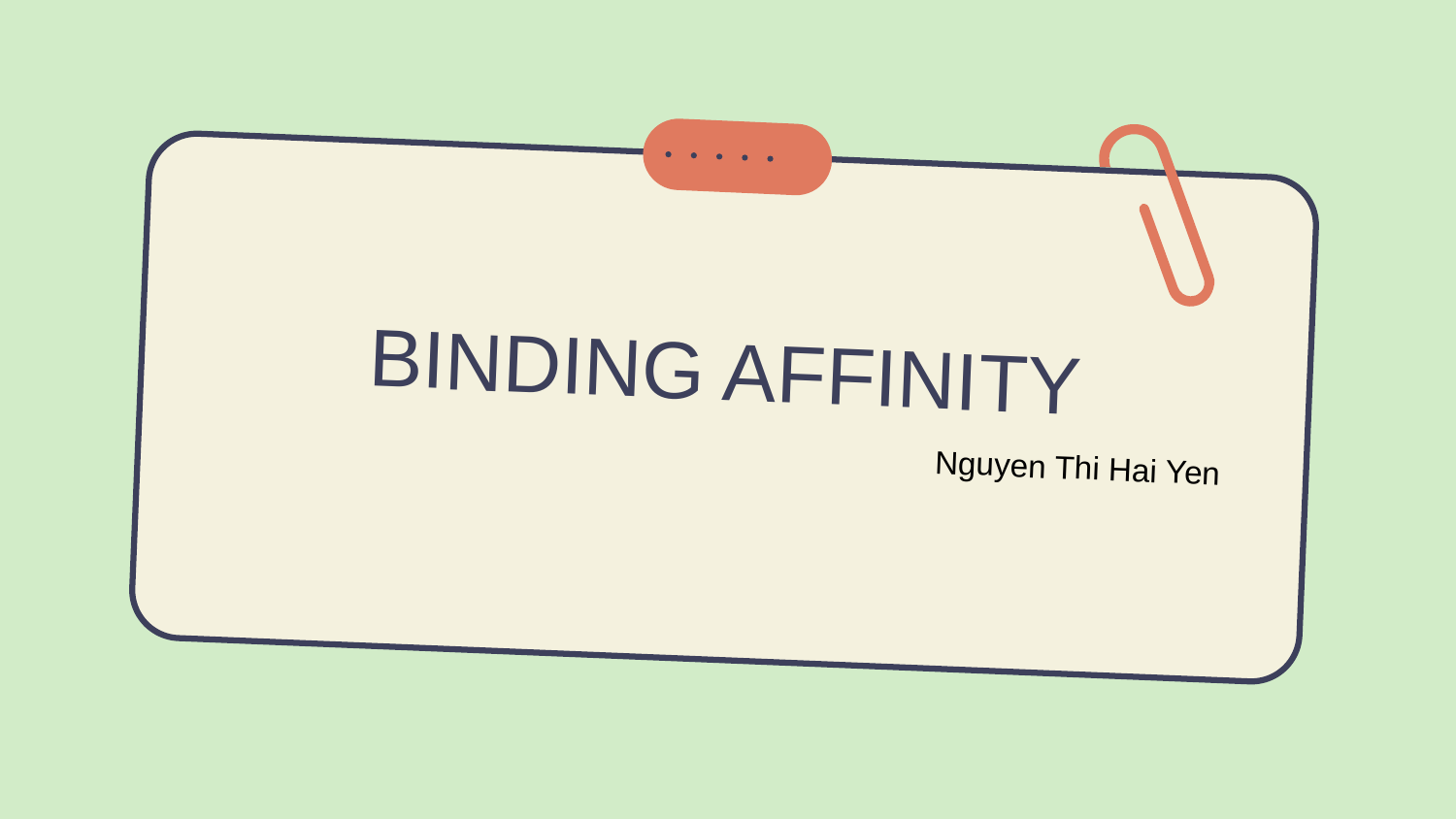

# BINDING AFFINITY
Nguyen Thi Hai Yen